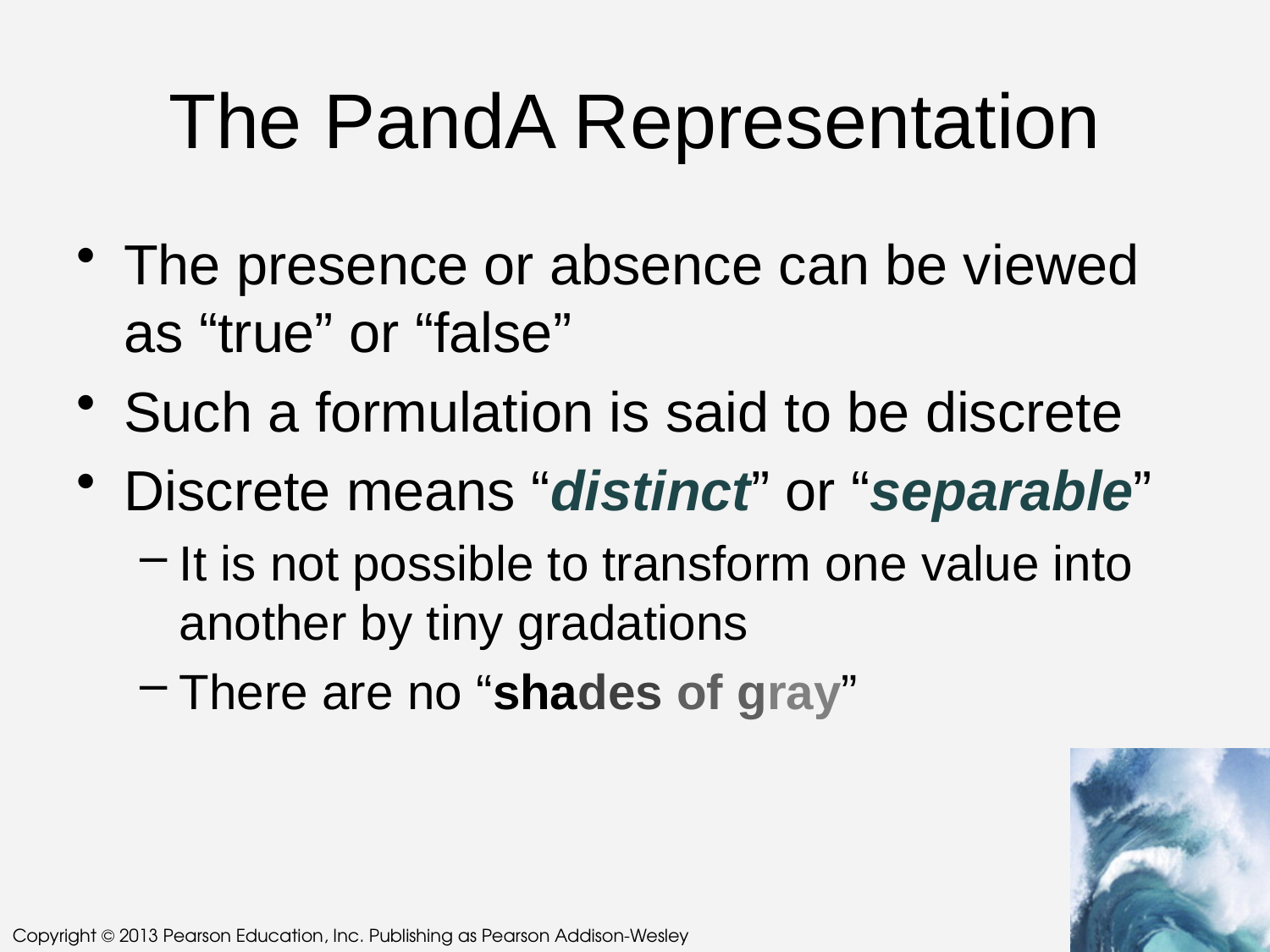

# The PandA Representation
The presence or absence can be viewed as “true” or “false”
Such a formulation is said to be discrete
Discrete means “distinct” or “separable”
It is not possible to transform one value into another by tiny gradations
There are no “shades of gray”